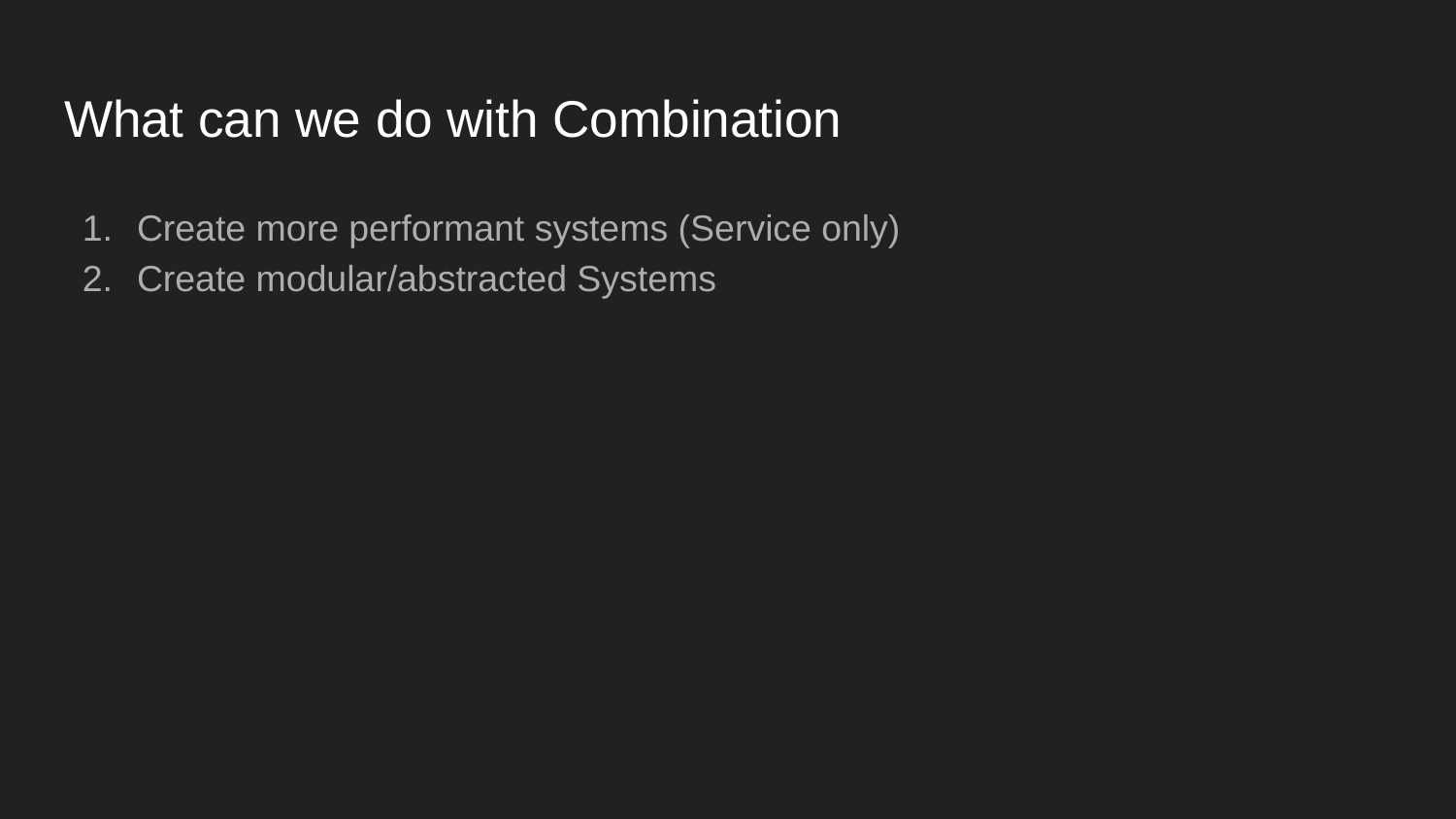

# What can we do with Combination
Create more performant systems (Service only)
Create modular/abstracted Systems